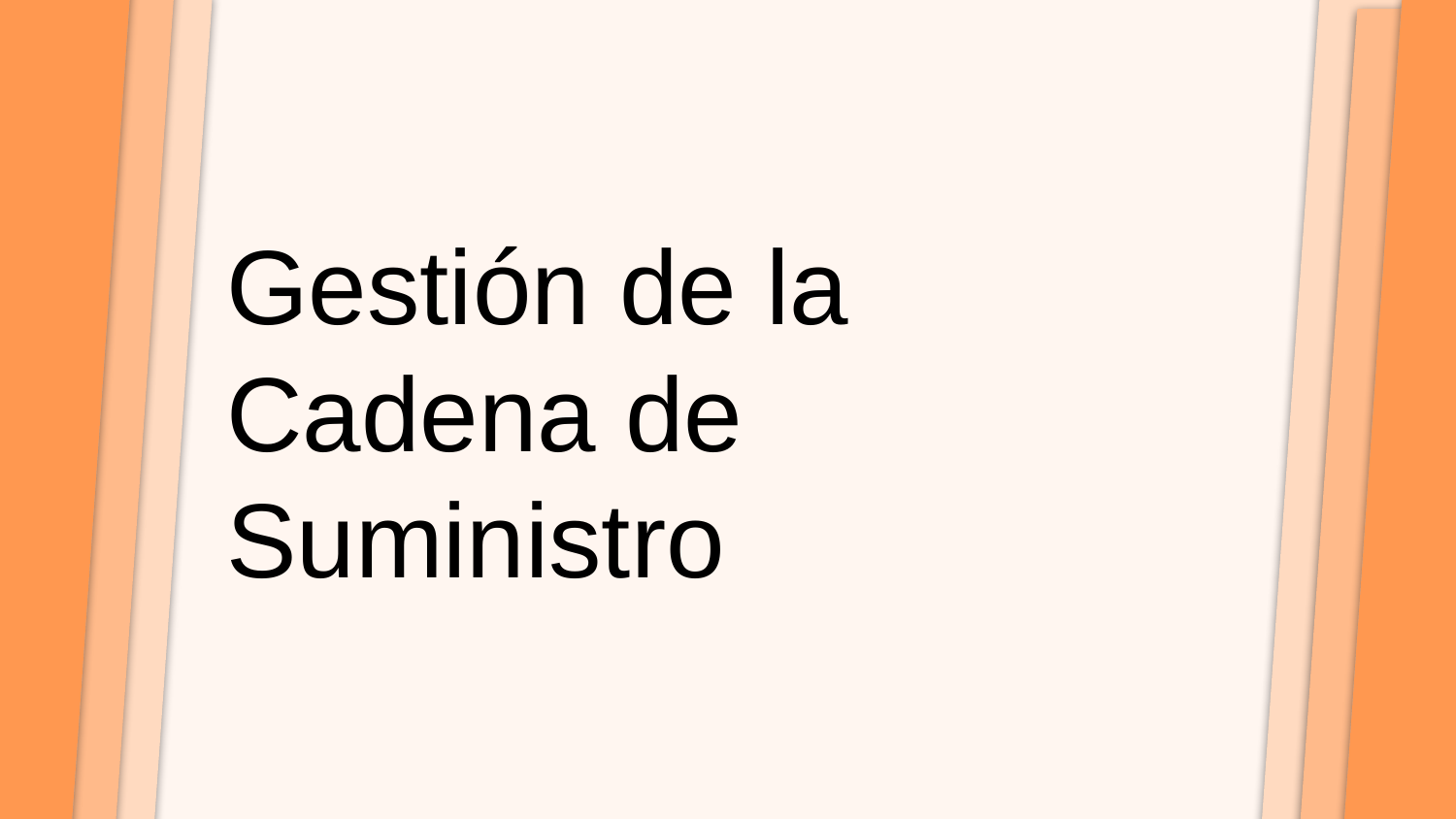

# Gestión de la
Cadena de
Suministro